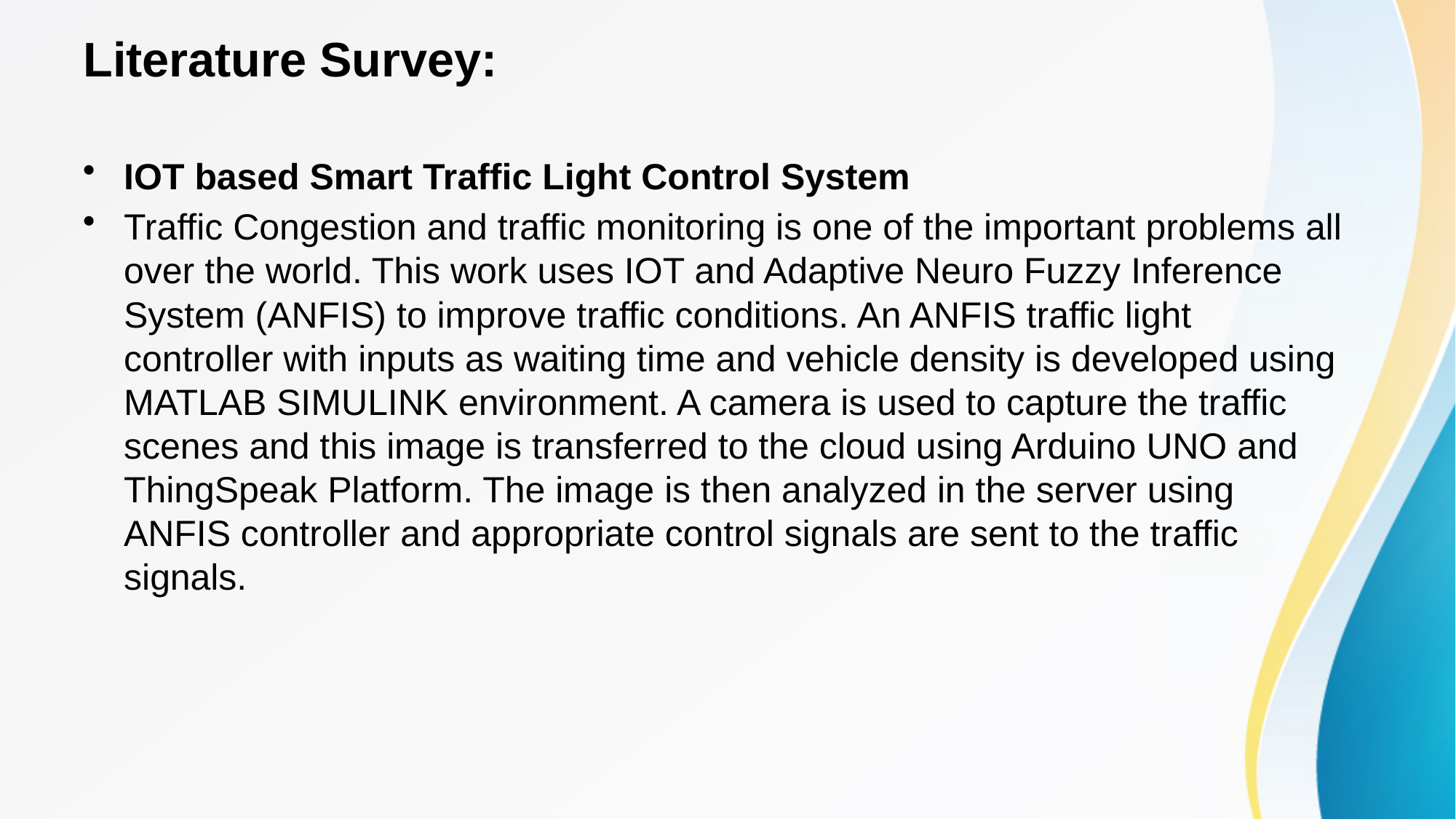

# Literature Survey:
IOT based Smart Traffic Light Control System
Traffic Congestion and traffic monitoring is one of the important problems all over the world. This work uses IOT and Adaptive Neuro Fuzzy Inference System (ANFIS) to improve traffic conditions. An ANFIS traffic light controller with inputs as waiting time and vehicle density is developed using MATLAB SIMULINK environment. A camera is used to capture the traffic scenes and this image is transferred to the cloud using Arduino UNO and ThingSpeak Platform. The image is then analyzed in the server using ANFIS controller and appropriate control signals are sent to the traffic signals.